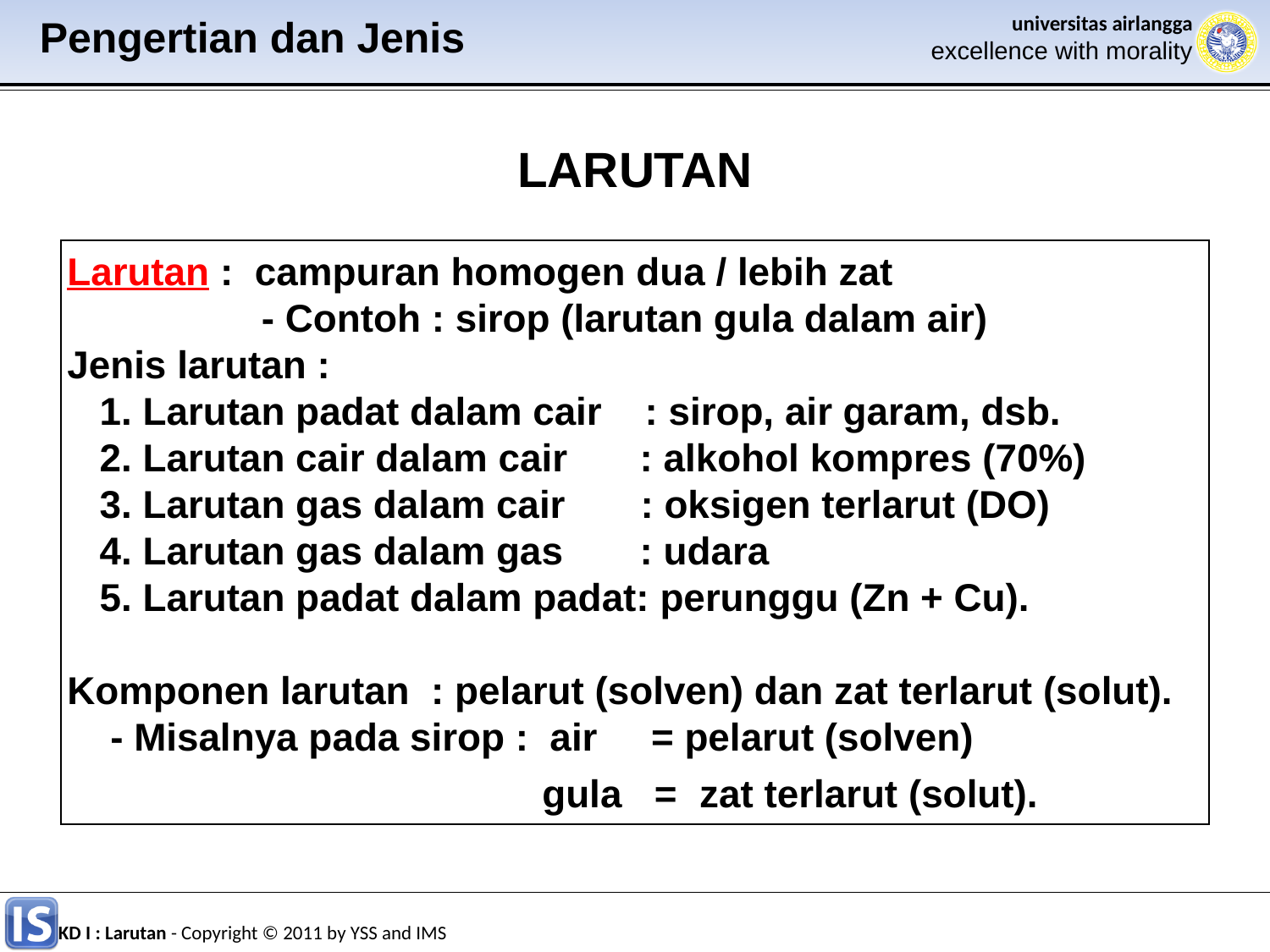

Pengertian dan Jenis
LARUTAN
Larutan :  campuran homogen dua / lebih zat
                  - Contoh : sirop (larutan gula dalam air)
Jenis larutan :
   1. Larutan padat dalam cair    : sirop, air garam, dsb.
   2. Larutan cair dalam cair	      : alkohol kompres (70%)
   3. Larutan gas dalam cair       : oksigen terlarut (DO)
   4. Larutan gas dalam gas 	      : udara
   5. Larutan padat dalam padat: perunggu (Zn + Cu).

Komponen larutan  : pelarut (solven) dan zat terlarut (solut).
    - Misalnya pada sirop :  air     = pelarut (solven)
                                            gula   =  zat terlarut (solut).
2